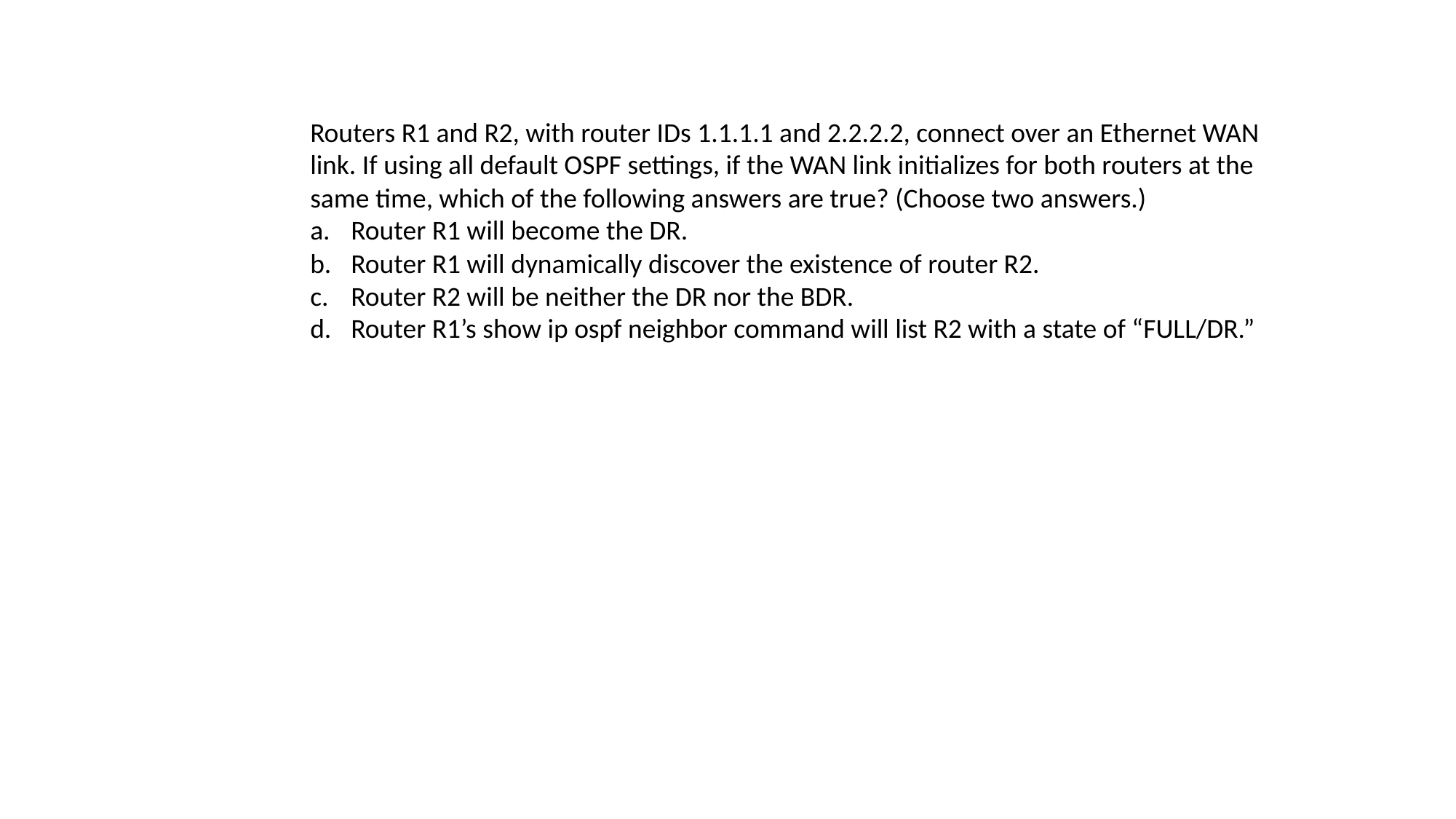

Routers R1 and R2, with router IDs 1.1.1.1 and 2.2.2.2, connect over an Ethernet WAN link. If using all default OSPF settings, if the WAN link initializes for both routers at the same time, which of the following answers are true? (Choose two answers.)
Router R1 will become the DR.
Router R1 will dynamically discover the existence of router R2.
Router R2 will be neither the DR nor the BDR.
Router R1’s show ip ospf neighbor command will list R2 with a state of “FULL/DR.”